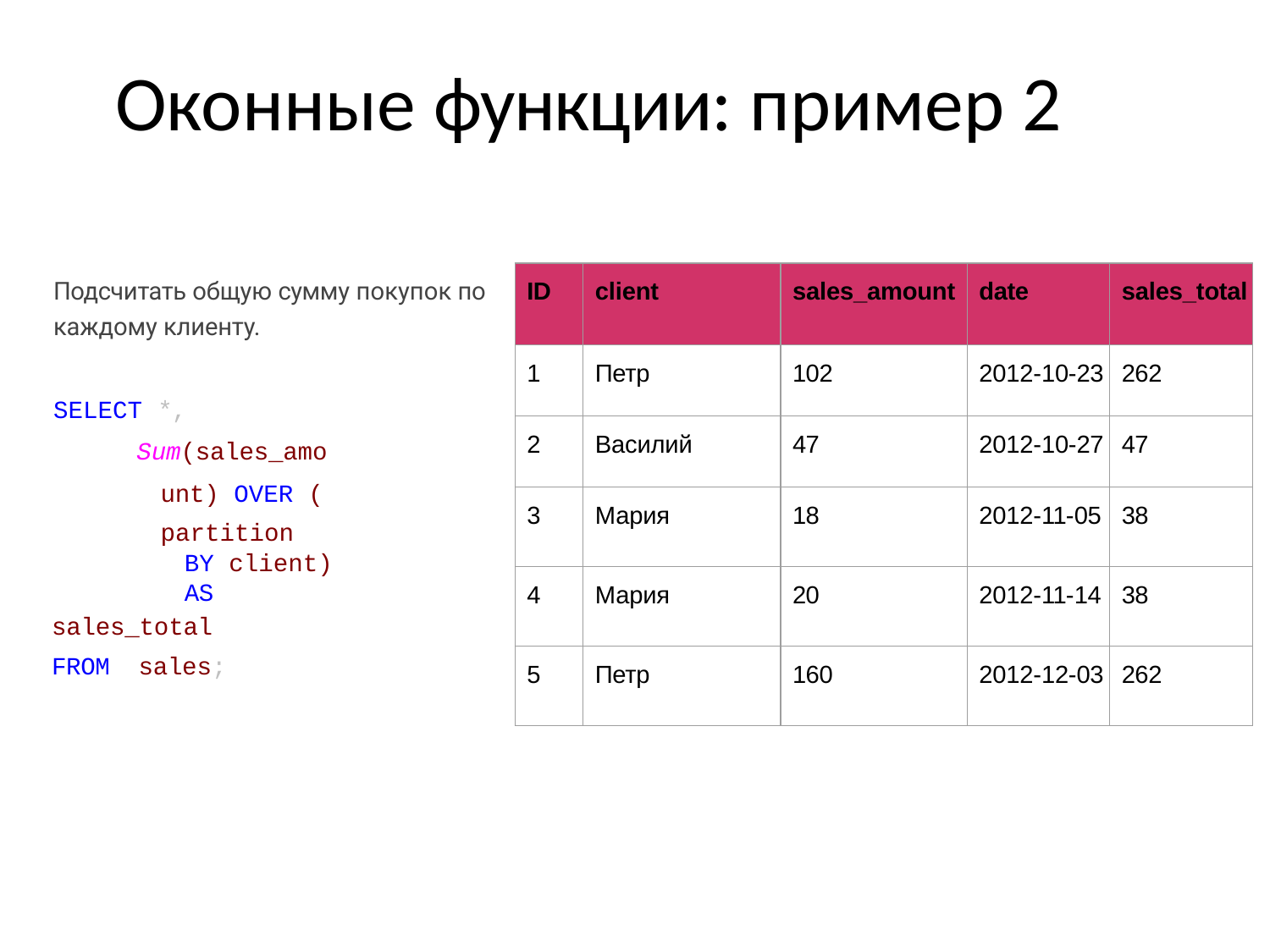

# Оконные функции: пример 2
| ID | client | sales\_amount | date | sales\_total |
| --- | --- | --- | --- | --- |
| 1 | Петр | 102 | 2012-10-23 | 262 |
| 2 | Василий | 47 | 2012-10-27 | 47 |
| 3 | Мария | 18 | 2012-11-05 | 38 |
| 4 | Мария | 20 | 2012-11-14 | 38 |
| 5 | Петр | 160 | 2012-12-03 | 262 |
Подсчитать общую сумму покупок по каждому клиенту.

SELECT *,
Sum(sales_amount) OVER (
partition BY client) AS
sales_total
FROM	sales;